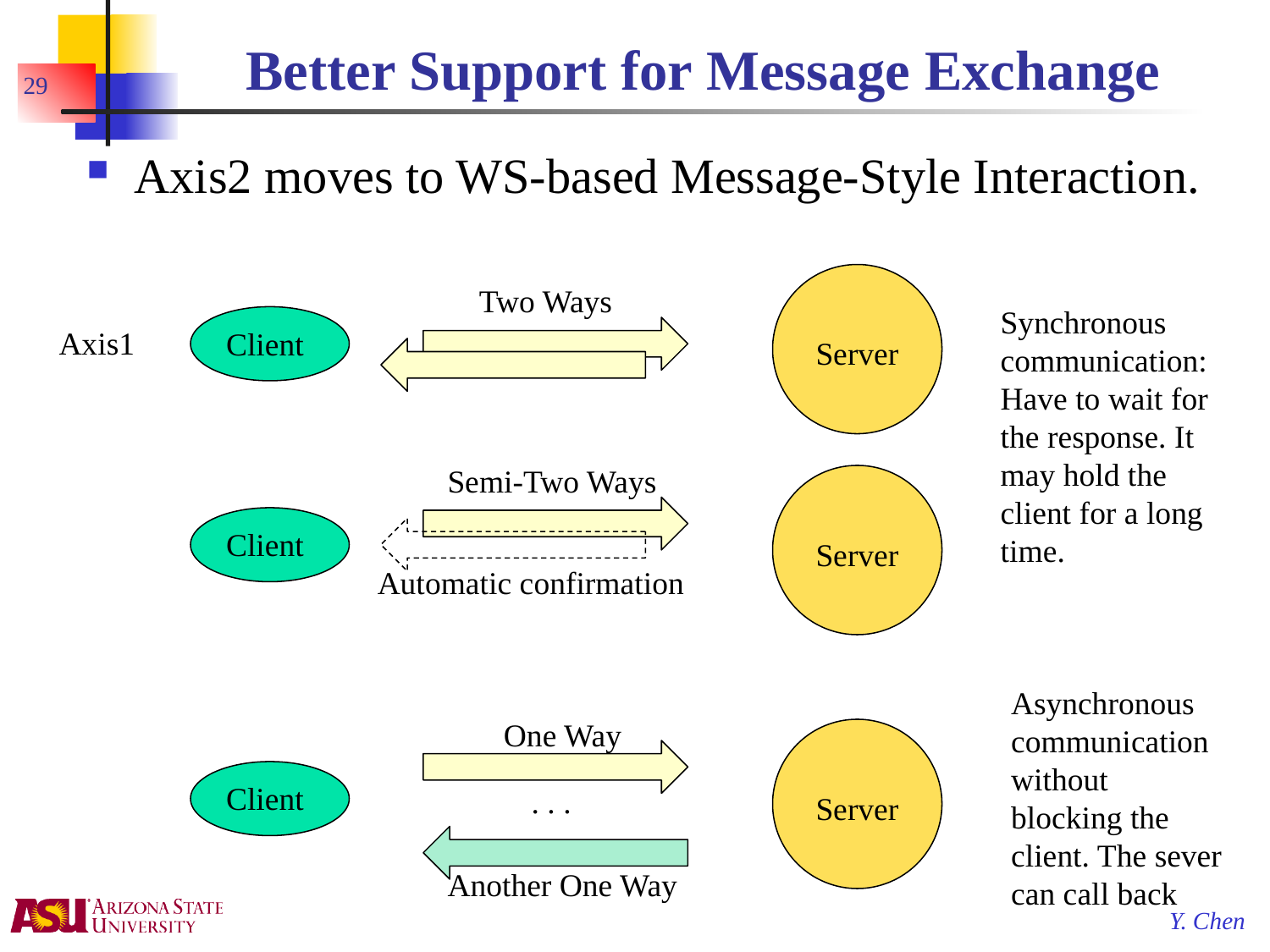

# Better Support for Message Exchange
29
Axis2 moves to WS-based Message-Style Interaction.

Server
Two Ways
Synchronous communication: Have to wait for the response. It may hold the client for a long time.
Client
Axis1

Semi-Two Ways

Server

Client

Automatic confirmation
Asynchronous communication without blocking the client. The sever can call back
One Way

Server

Client
. . .

Another One Way